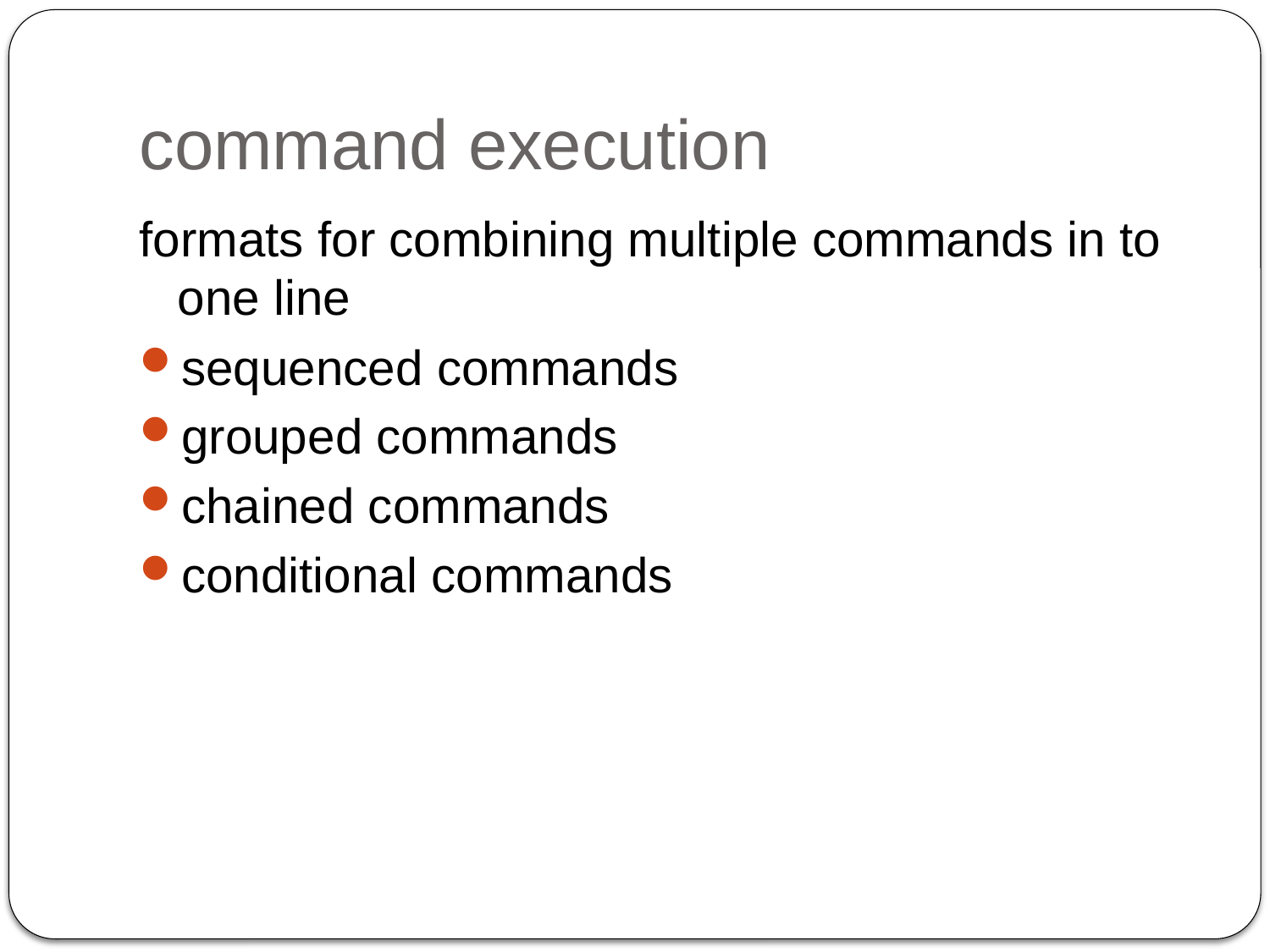

# command execution
formats for combining multiple commands in to one line
sequenced commands
grouped commands
chained commands
conditional commands